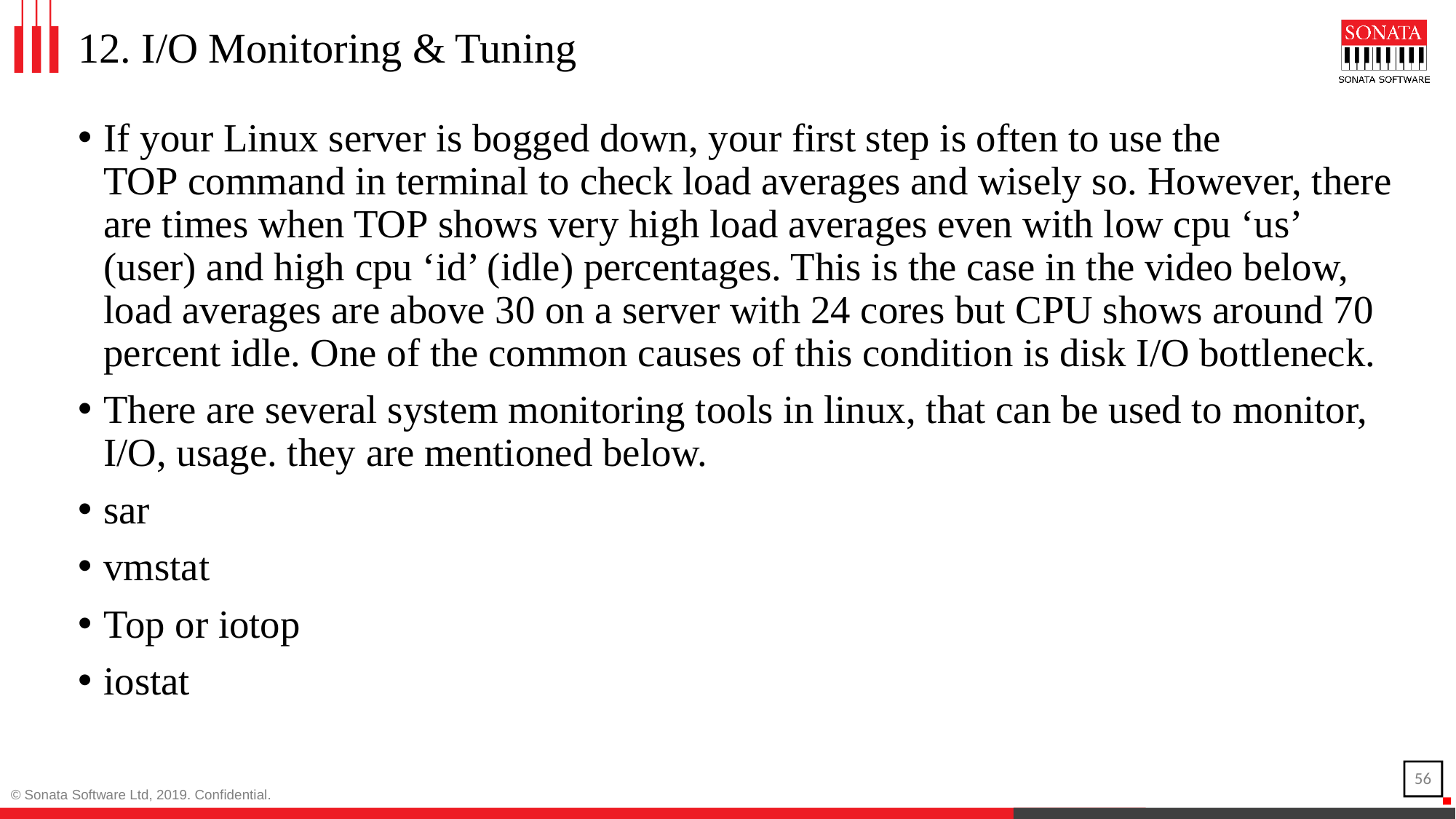

# 12. I/O Monitoring & Tuning
If your Linux server is bogged down, your first step is often to use the TOP command in terminal to check load averages and wisely so. However, there are times when TOP shows very high load averages even with low cpu ‘us’ (user) and high cpu ‘id’ (idle) percentages. This is the case in the video below, load averages are above 30 on a server with 24 cores but CPU shows around 70 percent idle. One of the common causes of this condition is disk I/O bottleneck.
There are several system monitoring tools in linux, that can be used to monitor, I/O, usage. they are mentioned below.
sar
vmstat
Top or iotop
iostat